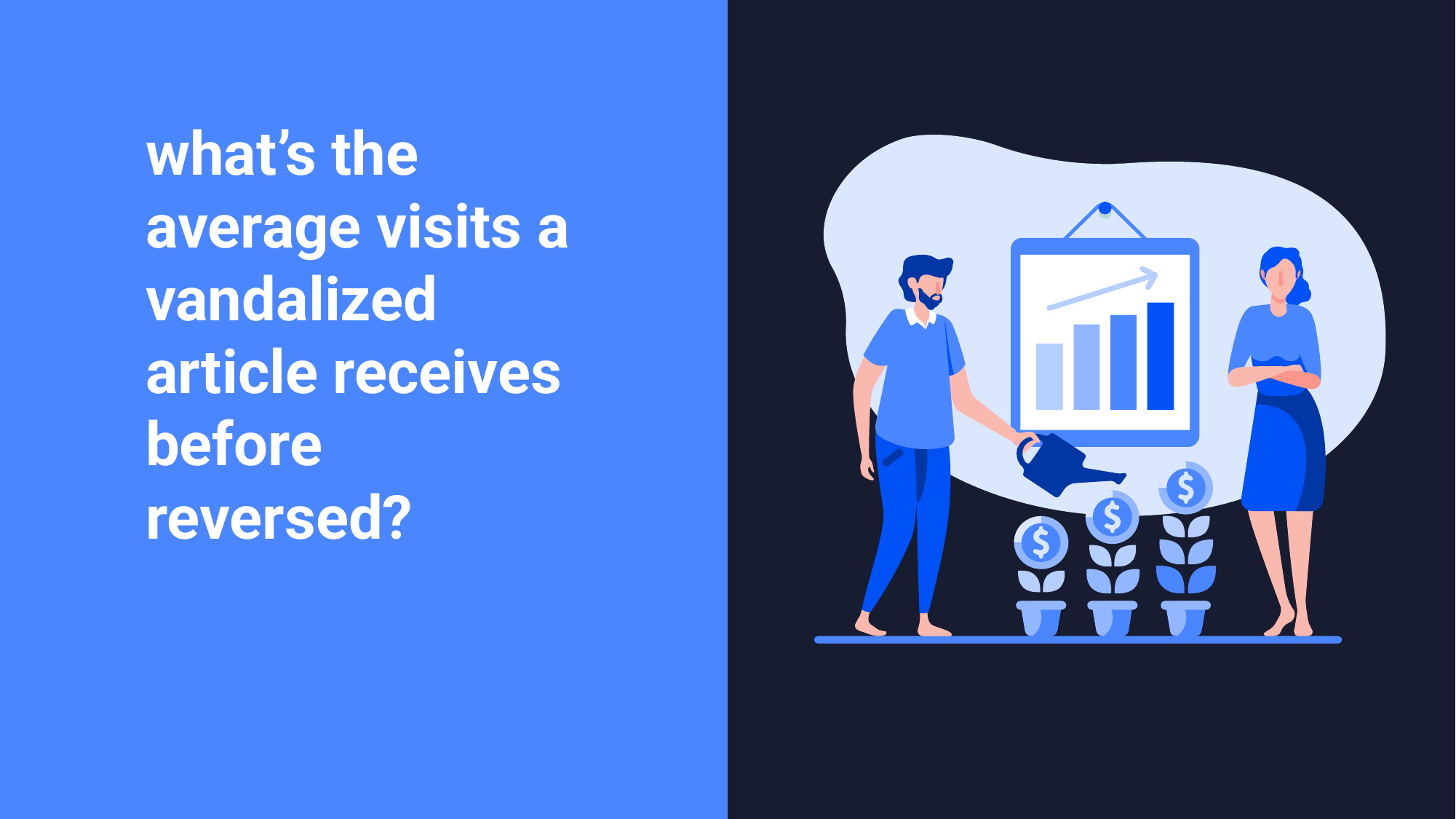

what’s the average visits a vandalized article receives before reversed?